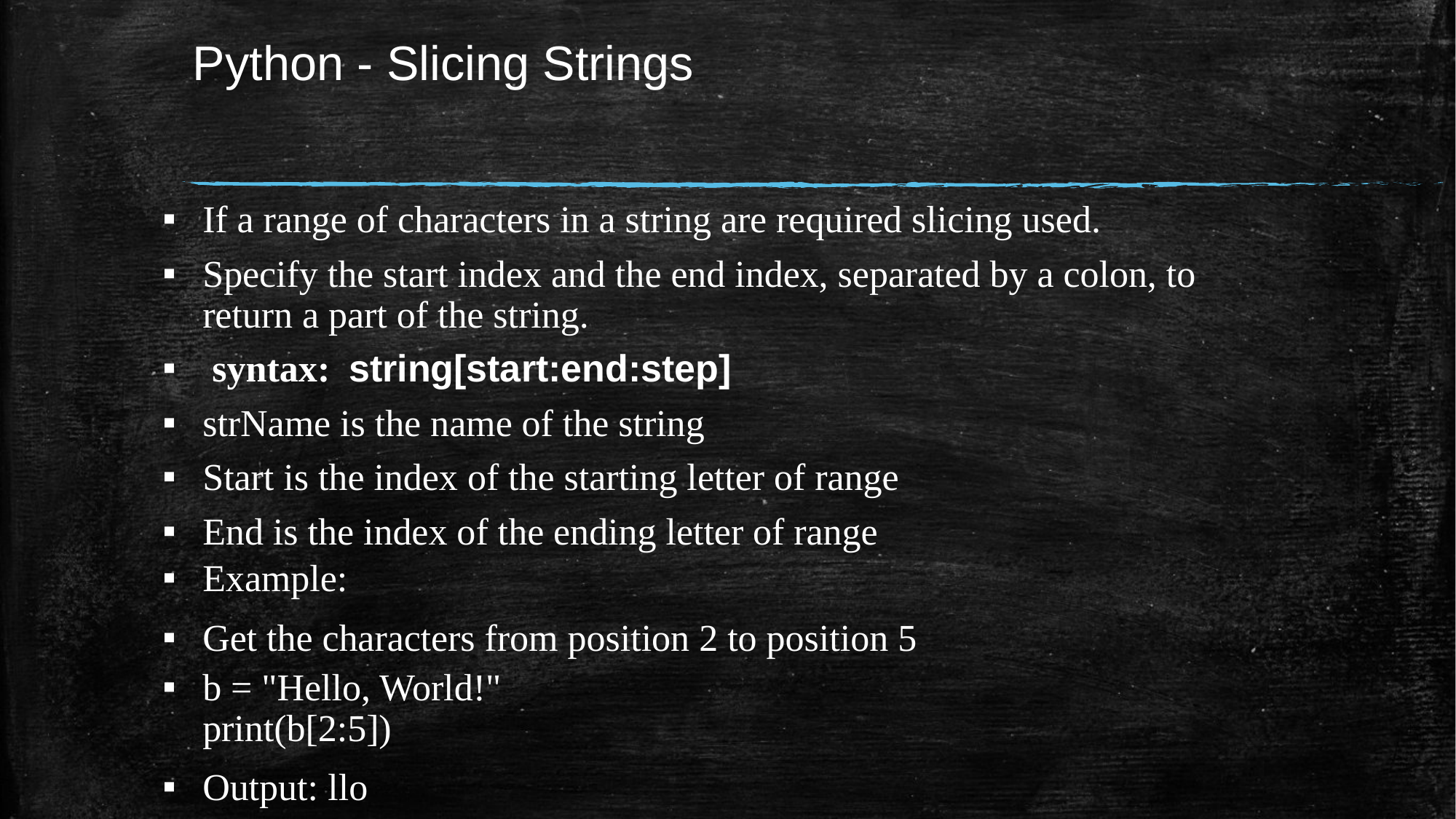

# Python - Slicing Strings
If a range of characters in a string are required slicing used.
Specify the start index and the end index, separated by a colon, to return a part of the string.
 syntax:  string[start:end:step]
strName is the name of the string
Start is the index of the starting letter of range
End is the index of the ending letter of range
Example:
Get the characters from position 2 to position 5
b = "Hello, World!"
print(b[2:5])
Output: llo